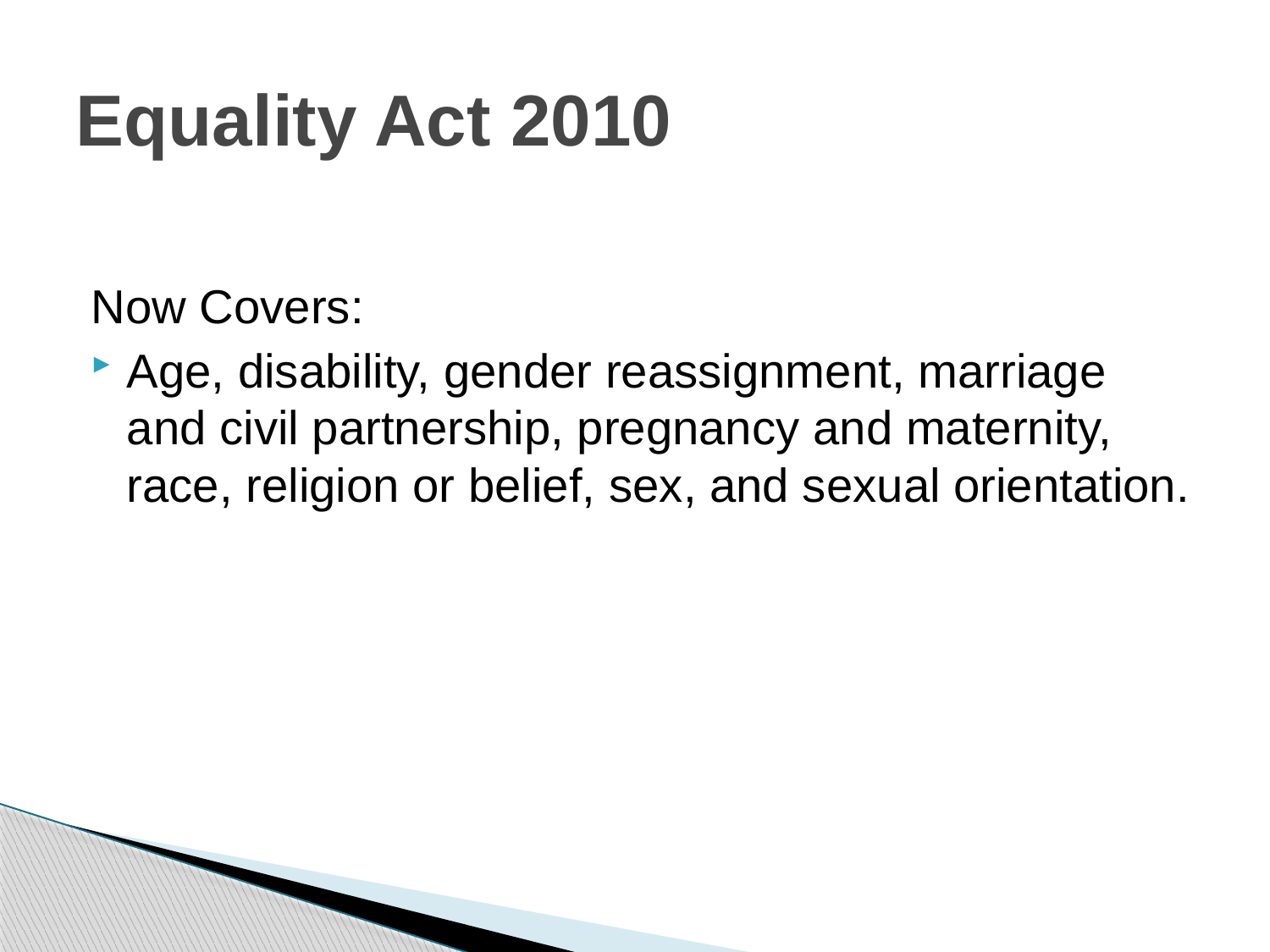

# Equality Act 2010

Now Covers:
Age, disability, gender reassignment, marriage and civil partnership, pregnancy and maternity, race, religion or belief, sex, and sexual orientation.